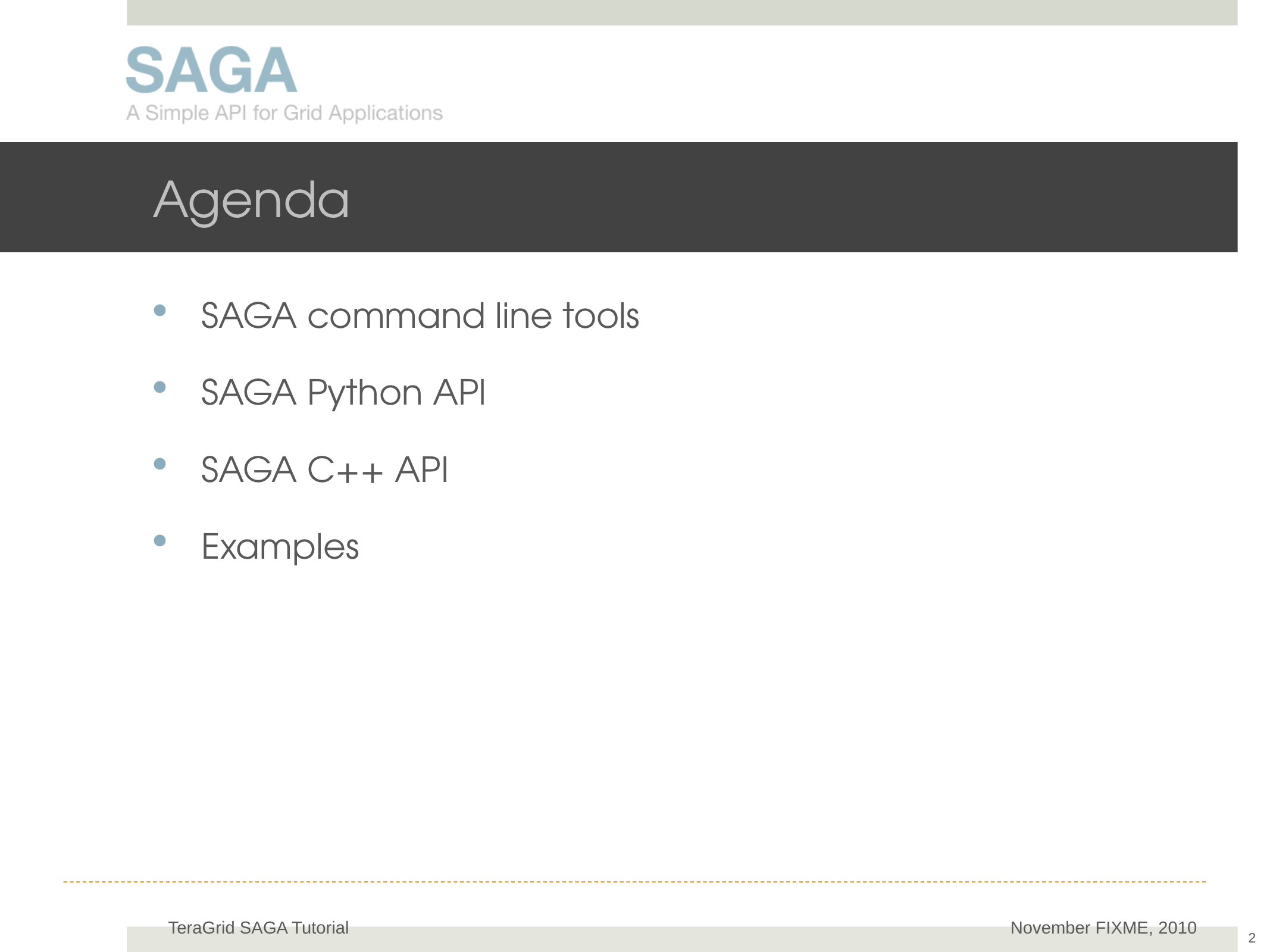

# Agenda
SAGA command line tools
SAGA Python API
SAGA C++ API
Examples

TeraGrid SAGA Tutorial
November FIXME, 2010
2